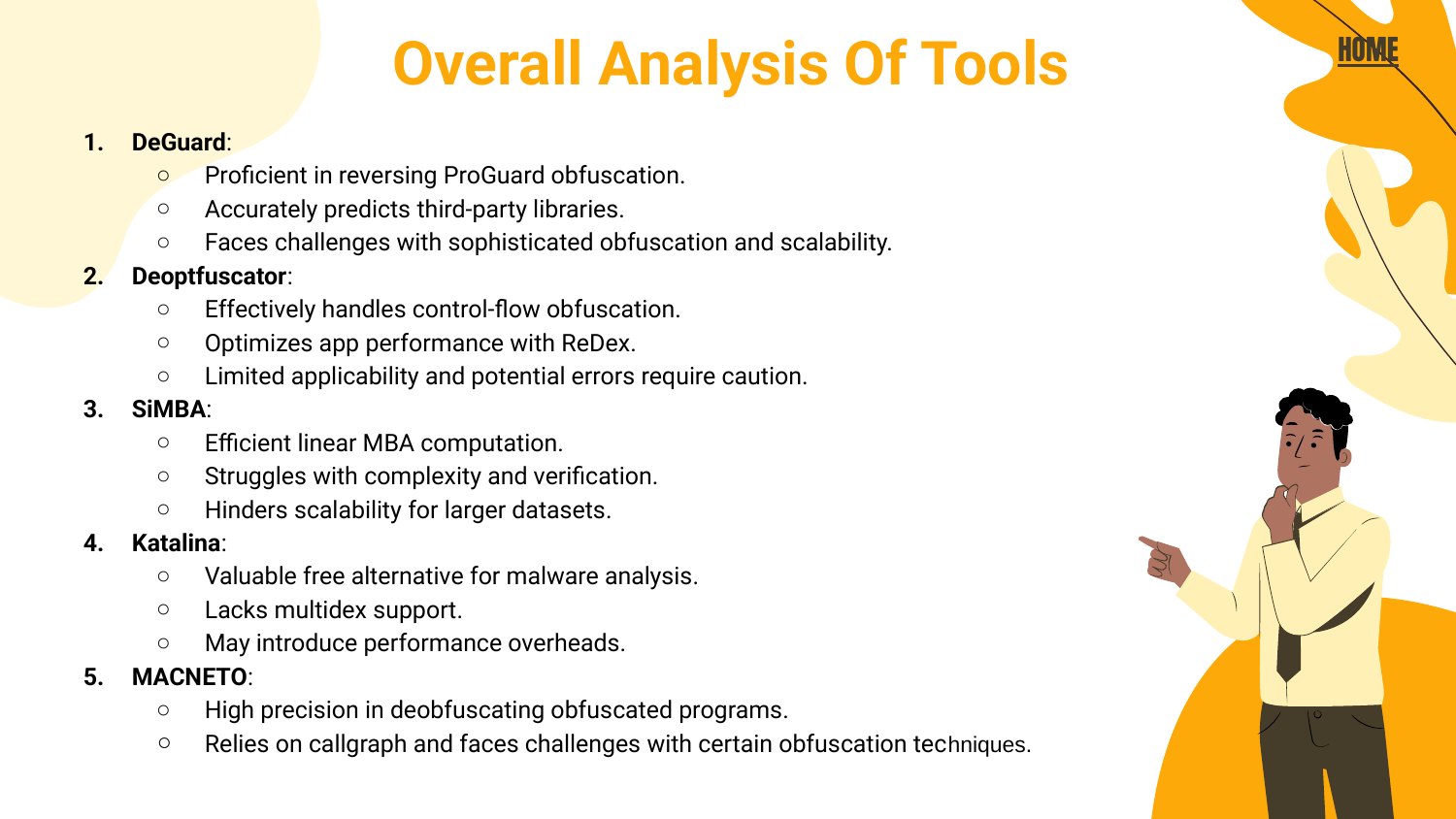

# Overall Analysis Of Tools
HOME
DeGuard:
Proficient in reversing ProGuard obfuscation.
Accurately predicts third-party libraries.
Faces challenges with sophisticated obfuscation and scalability.
Deoptfuscator:
Effectively handles control-flow obfuscation.
Optimizes app performance with ReDex.
Limited applicability and potential errors require caution.
SiMBA:
Efficient linear MBA computation.
Struggles with complexity and verification.
Hinders scalability for larger datasets.
Katalina:
Valuable free alternative for malware analysis.
Lacks multidex support.
May introduce performance overheads.
MACNETO:
High precision in deobfuscating obfuscated programs.
Relies on callgraph and faces challenges with certain obfuscation techniques.